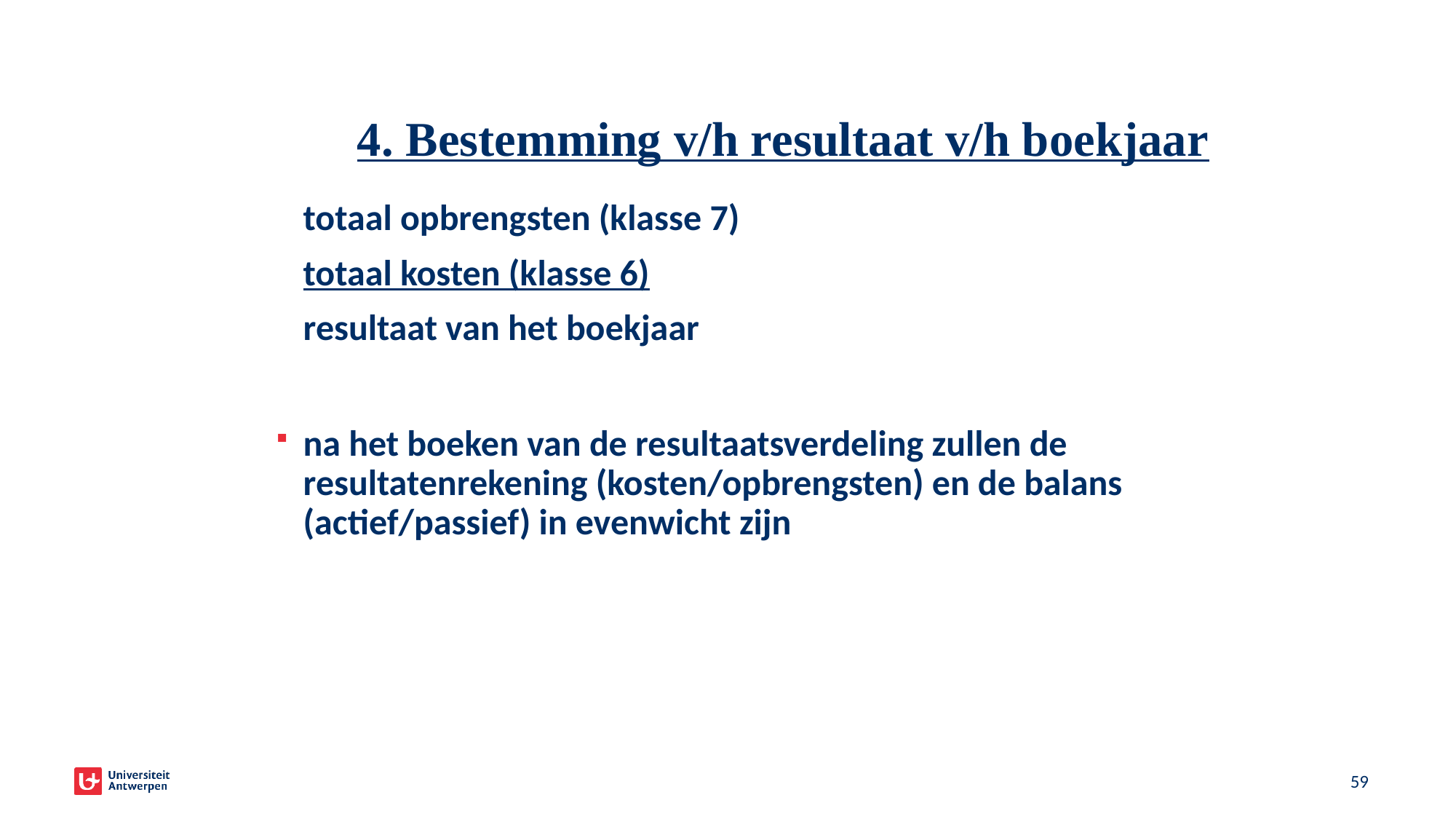

4. Bestemming v/h resultaat v/h boekjaar

	totaal opbrengsten (klasse 7)
	totaal kosten (klasse 6)
	resultaat van het boekjaar

na het boeken van de resultaatsverdeling zullen de resultatenrekening (kosten/opbrengsten) en de balans (actief/passief) in evenwicht zijn
59